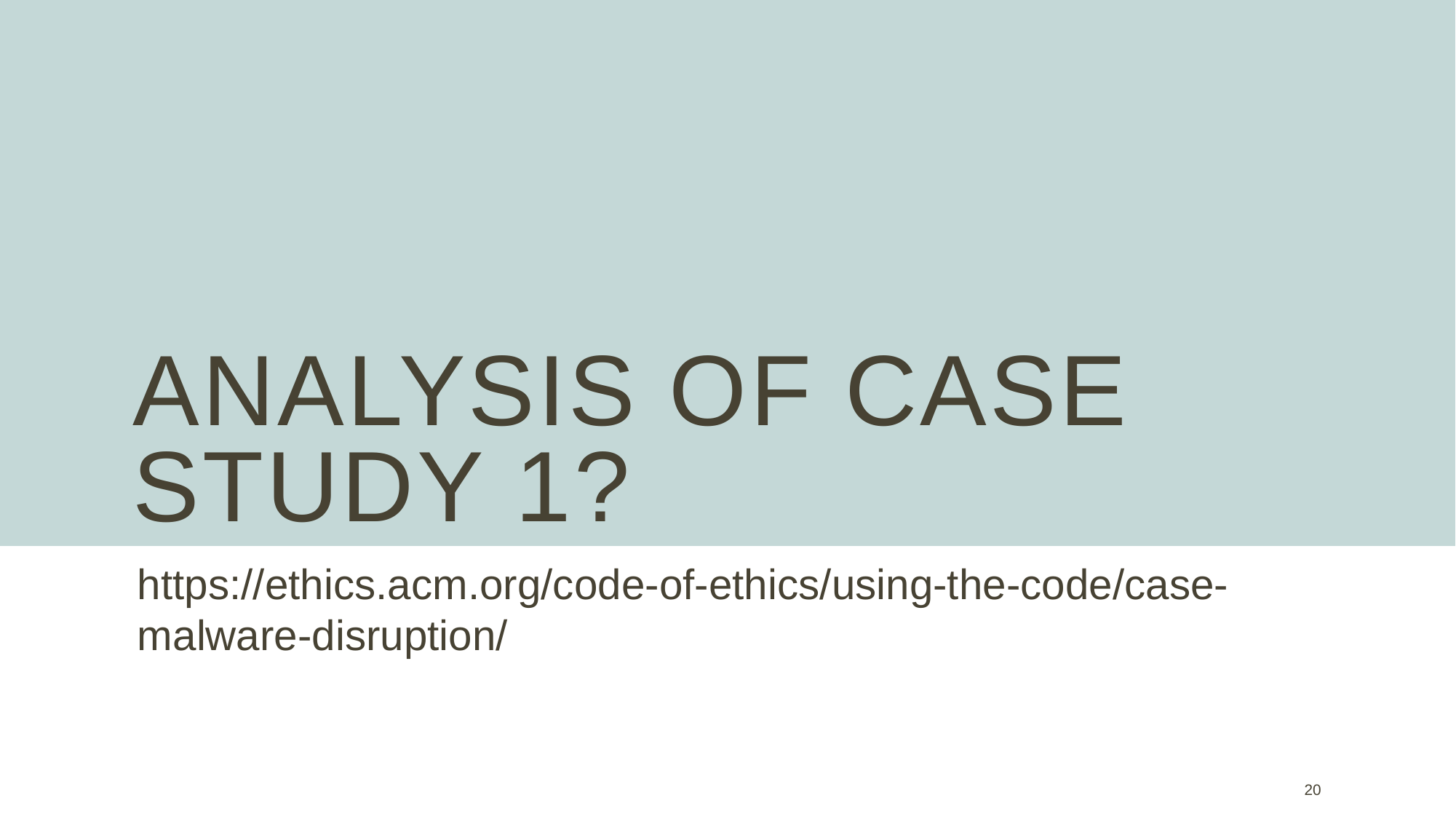

# ANALYSIS OF CASE STUDY 1?
https://ethics.acm.org/code-of-ethics/using-the-code/case-malware-disruption/
20